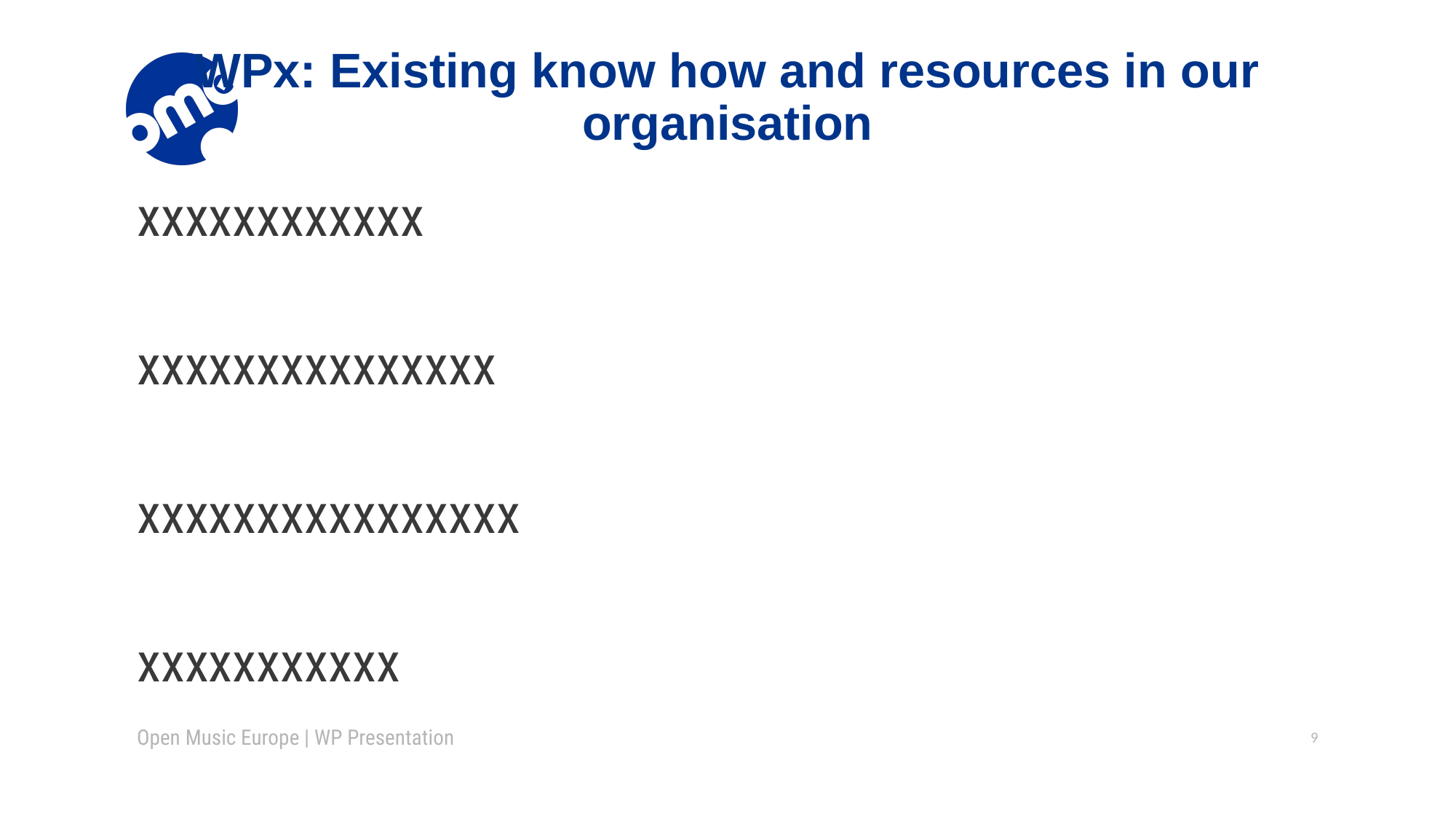

# WPx: Existing know how and resources in our organisation

xxxxxxxxxxxx

xxxxxxxxxxxxxxx

xxxxxxxxxxxxxxxx

xxxxxxxxxxx

Open Music Europe | WP Presentation
9